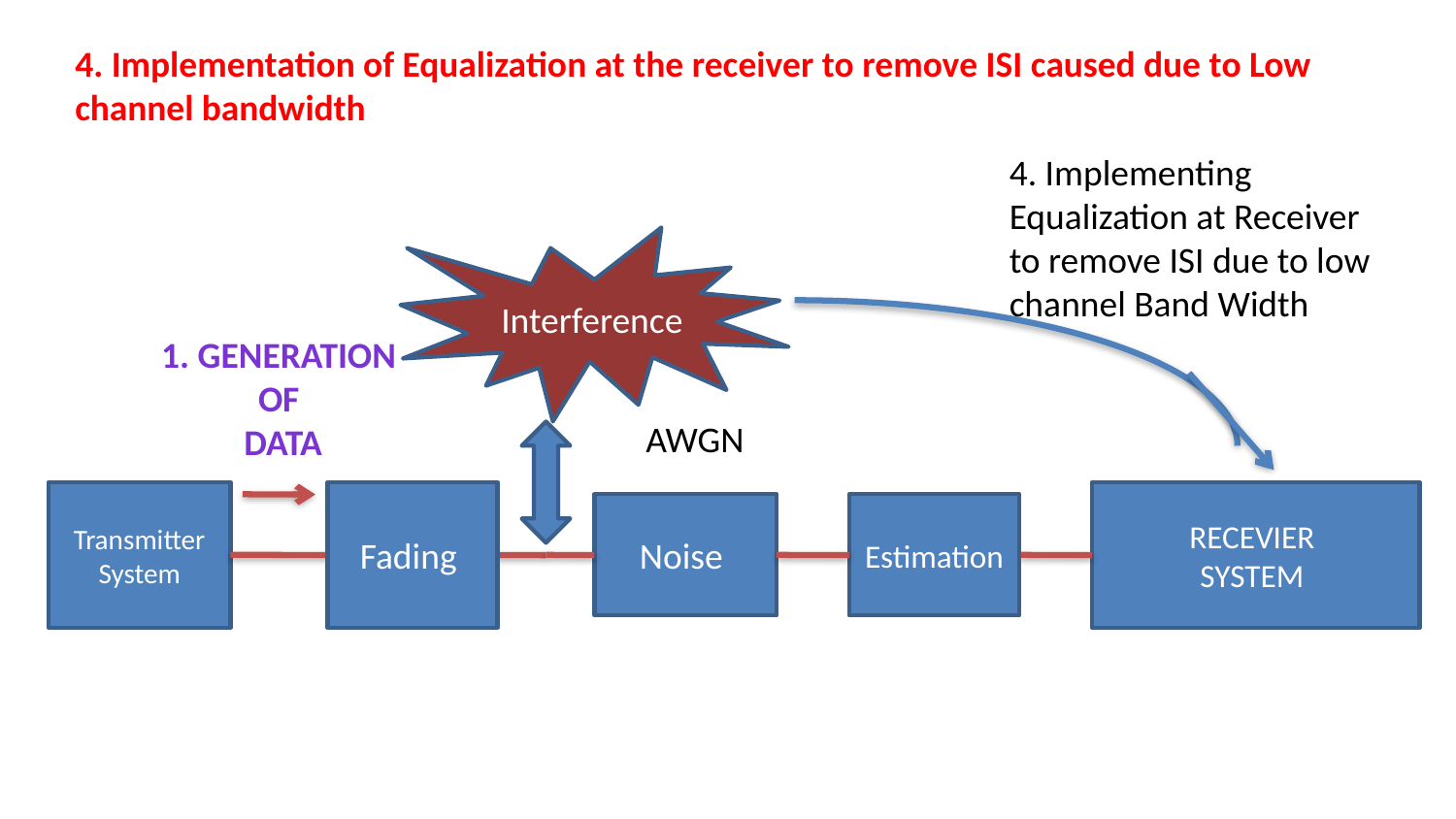

4. Implementation of Equalization at the receiver to remove ISI caused due to Low channel bandwidth
4. Implementing Equalization at Receiver to remove ISI due to low channel Band Width
Interference

Transmitter System
Fading
RECEVIER
SYSTEM
Noise
Estimation
1. Generation
of
DATA
AWGN